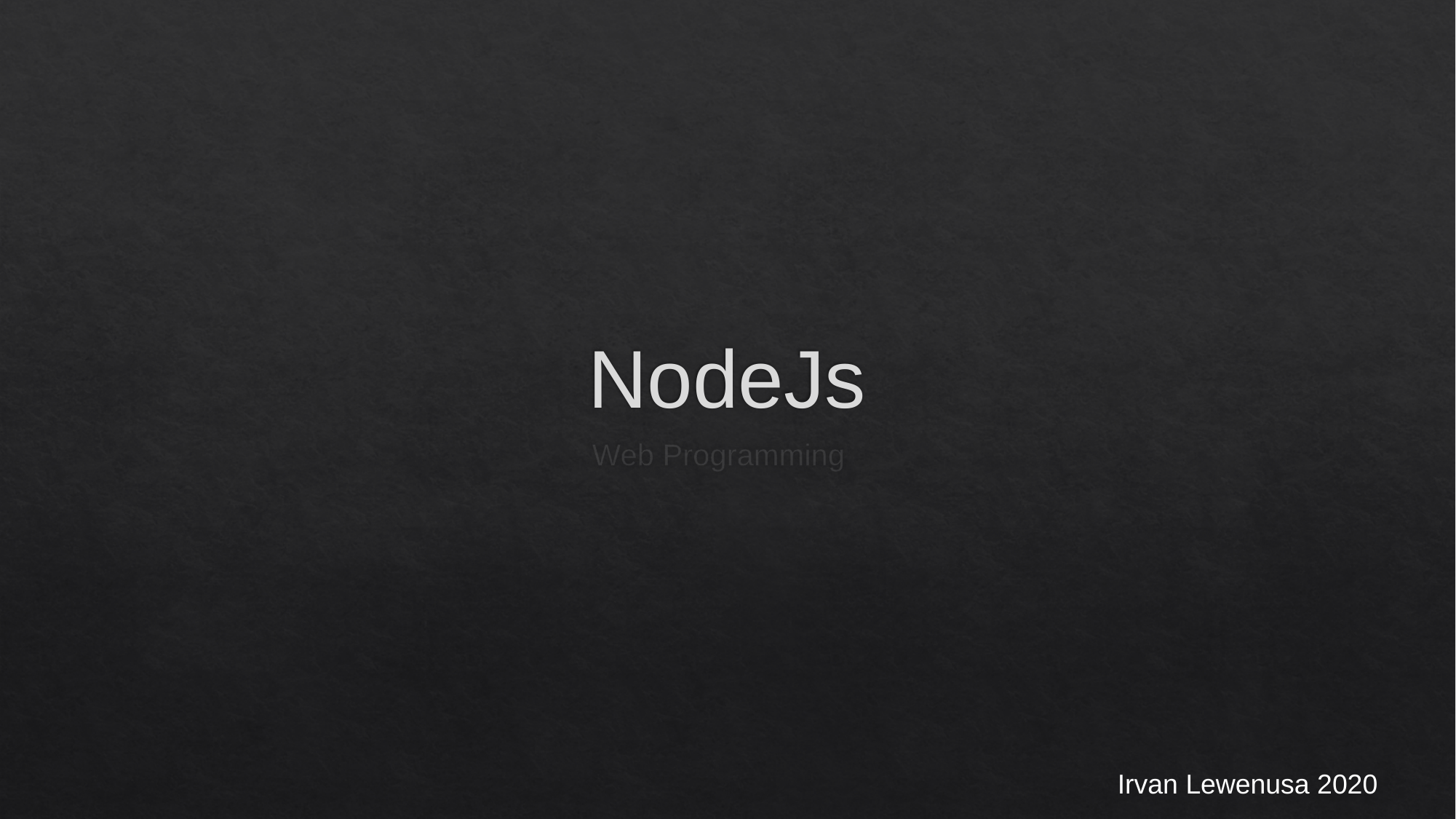

# NodeJs
Web Programming
Irvan Lewenusa 2020